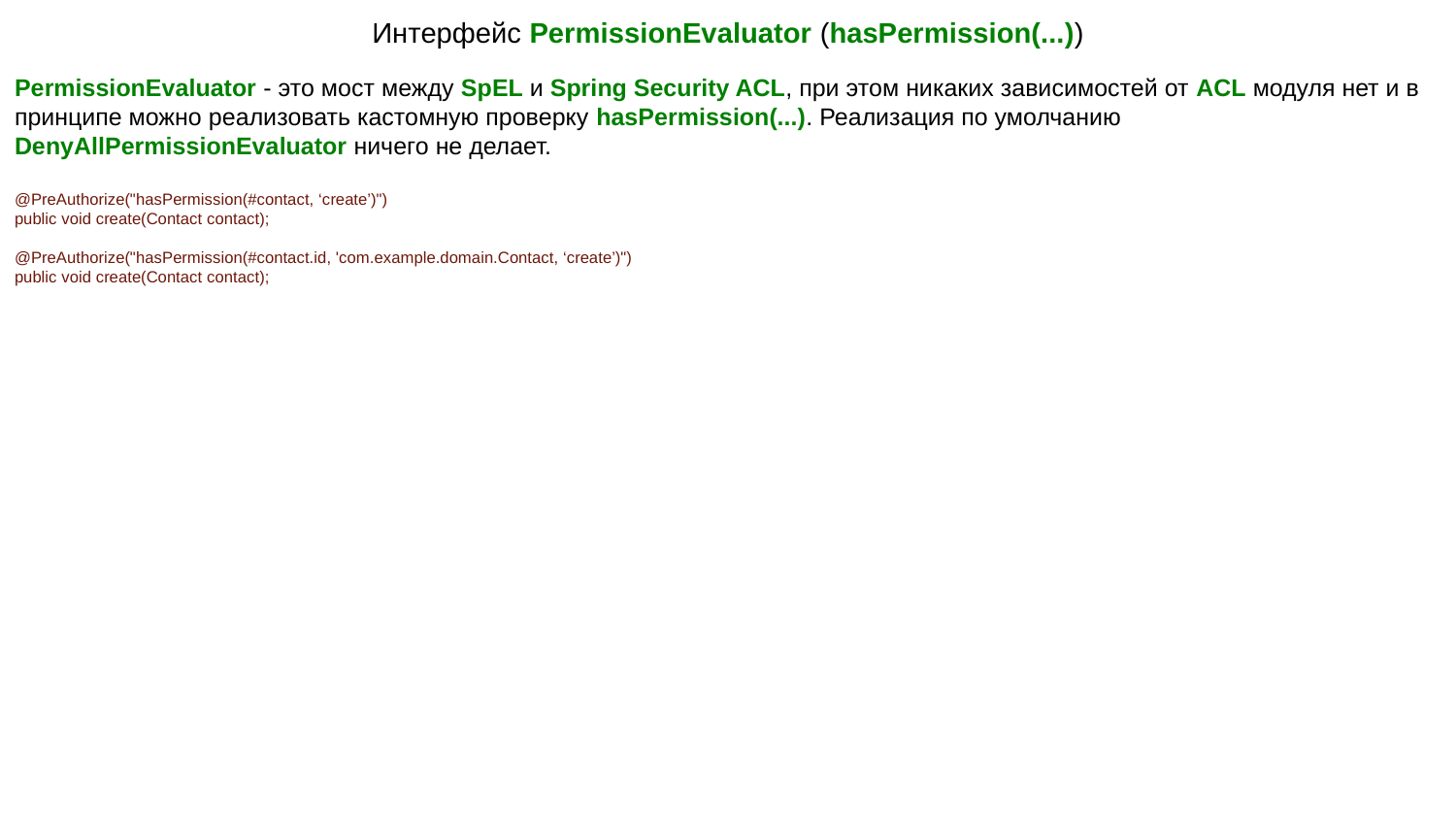

Интерфейс PermissionEvaluator (hasPermission(...))

PermissionEvaluator - это мост между SpEL и Spring Security ACL, при этом никаких зависимостей от ACL модуля нет и в принципе можно реализовать кастомную проверку hasPermission(...). Реализация по умолчанию DenyAllPermissionEvaluator ничего не делает.

@PreAuthorize("hasPermission(#contact, ‘create’)")
public void create(Contact contact);

@PreAuthorize("hasPermission(#contact.id, 'com.example.domain.Contact, ‘create’)")
public void create(Contact contact);